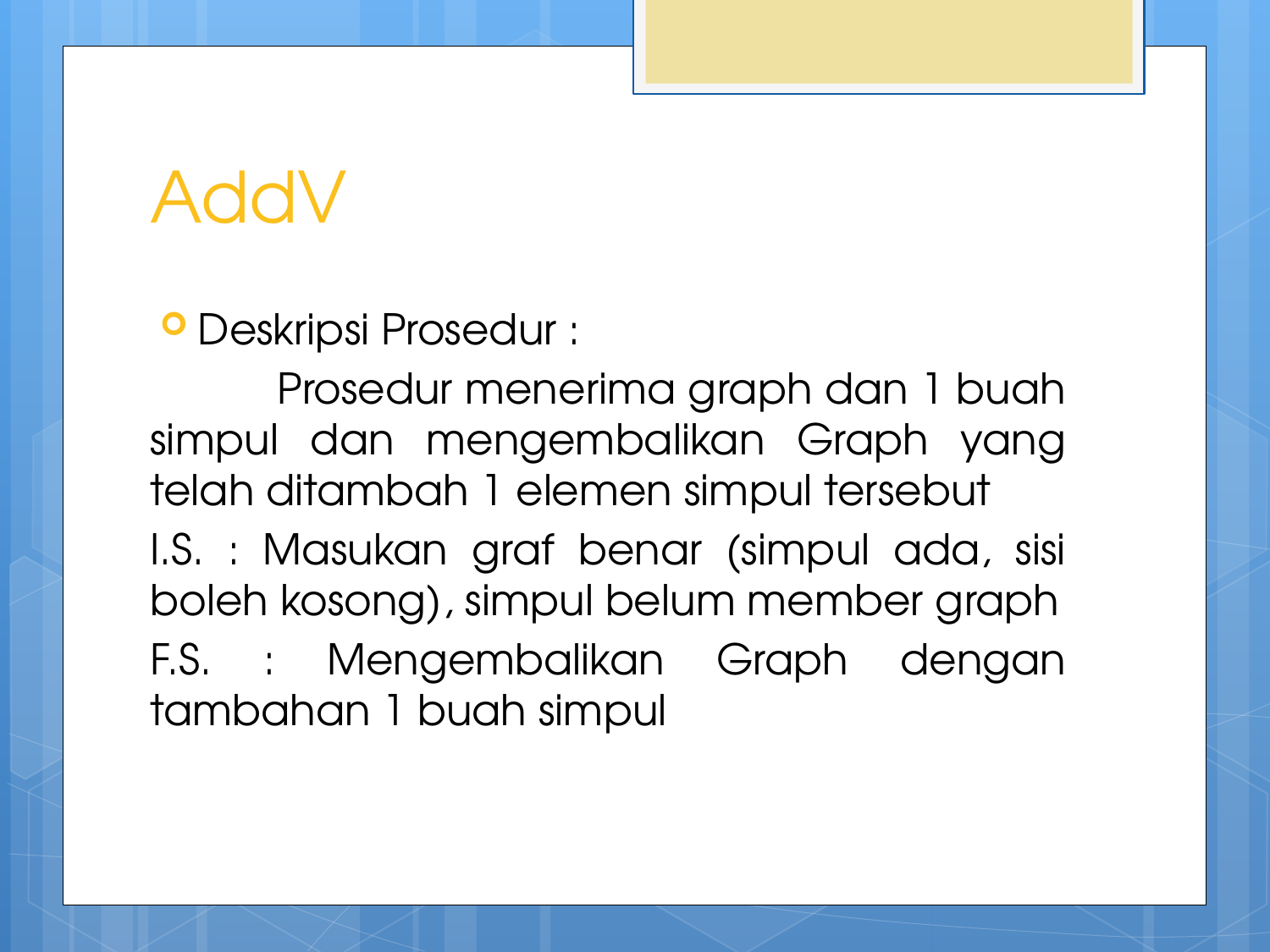

# AddV
Deskripsi Prosedur :
	Prosedur menerima graph dan 1 buah simpul dan mengembalikan Graph yang telah ditambah 1 elemen simpul tersebut
I.S. : Masukan graf benar (simpul ada, sisi boleh kosong), simpul belum member graph
F.S. : Mengembalikan Graph dengan tambahan 1 buah simpul